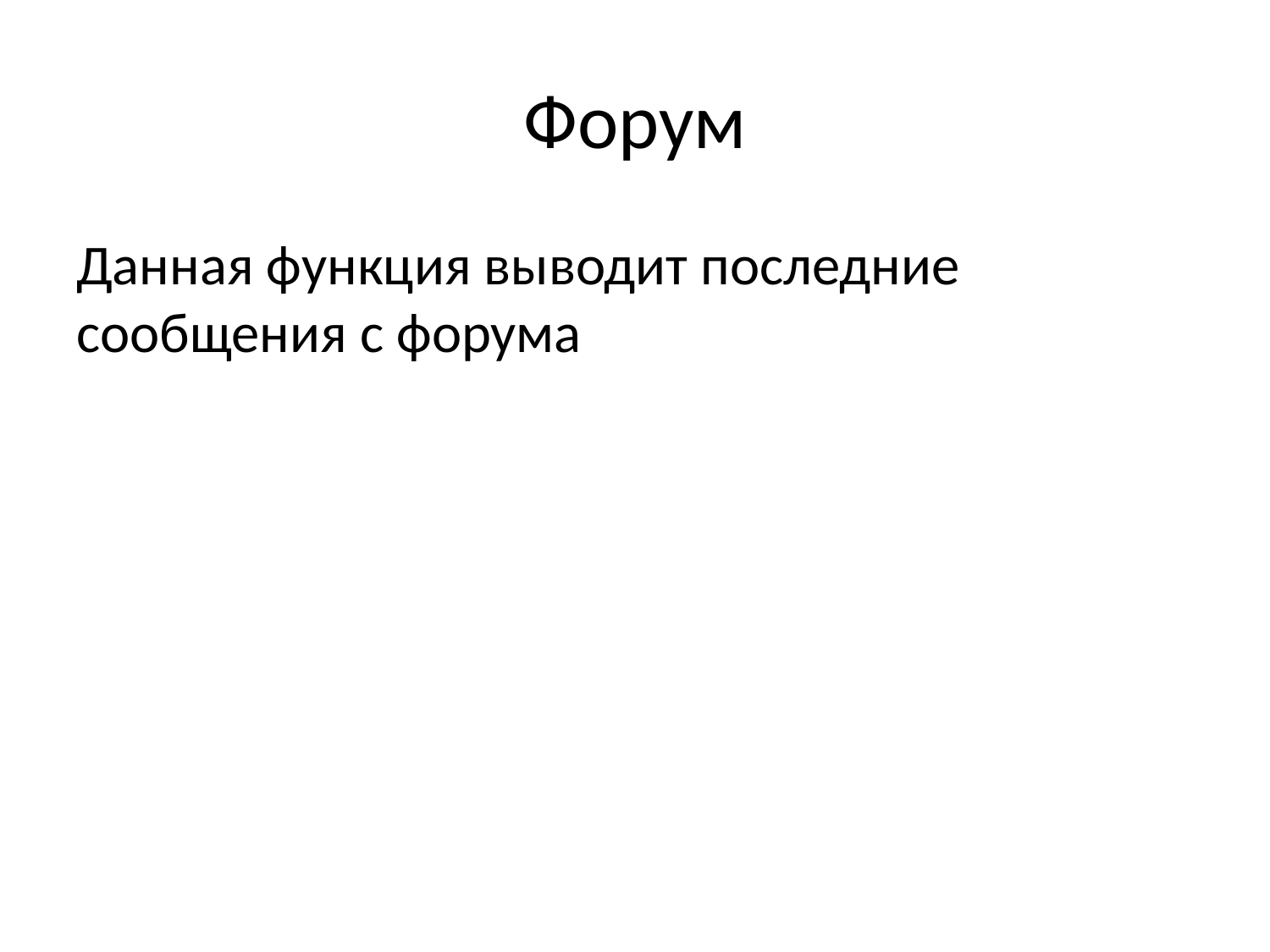

# Форум
Данная функция выводит последние сообщения с форума